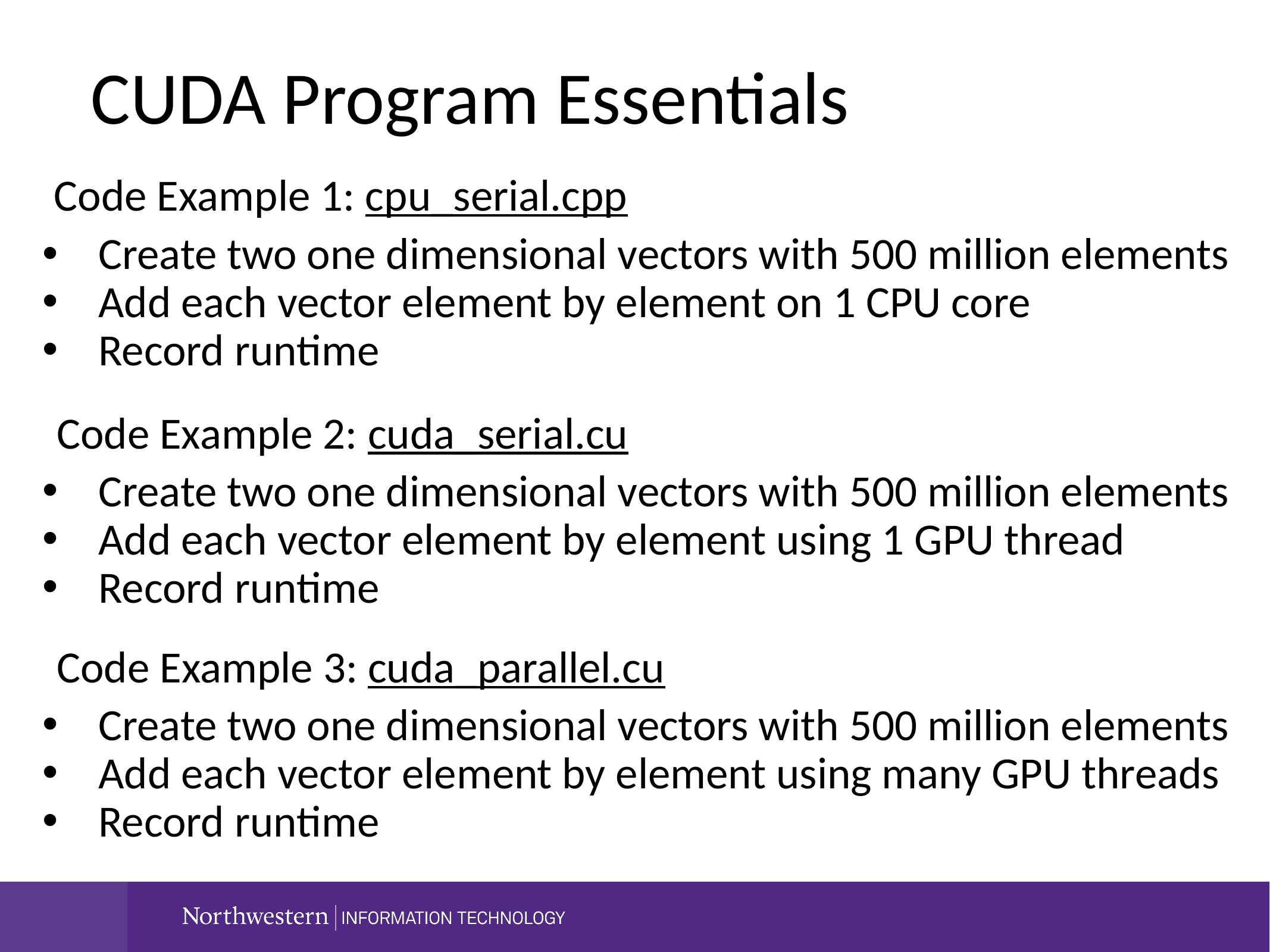

CUDA Program Essentials
Code Example 1: cpu_serial.cpp
Create two one dimensional vectors with 500 million elements
Add each vector element by element on 1 CPU core
Record runtime
Code Example 2: cuda_serial.cu
Create two one dimensional vectors with 500 million elements
Add each vector element by element using 1 GPU thread
Record runtime
Code Example 3: cuda_parallel.cu
Create two one dimensional vectors with 500 million elements
Add each vector element by element using many GPU threads
Record runtime